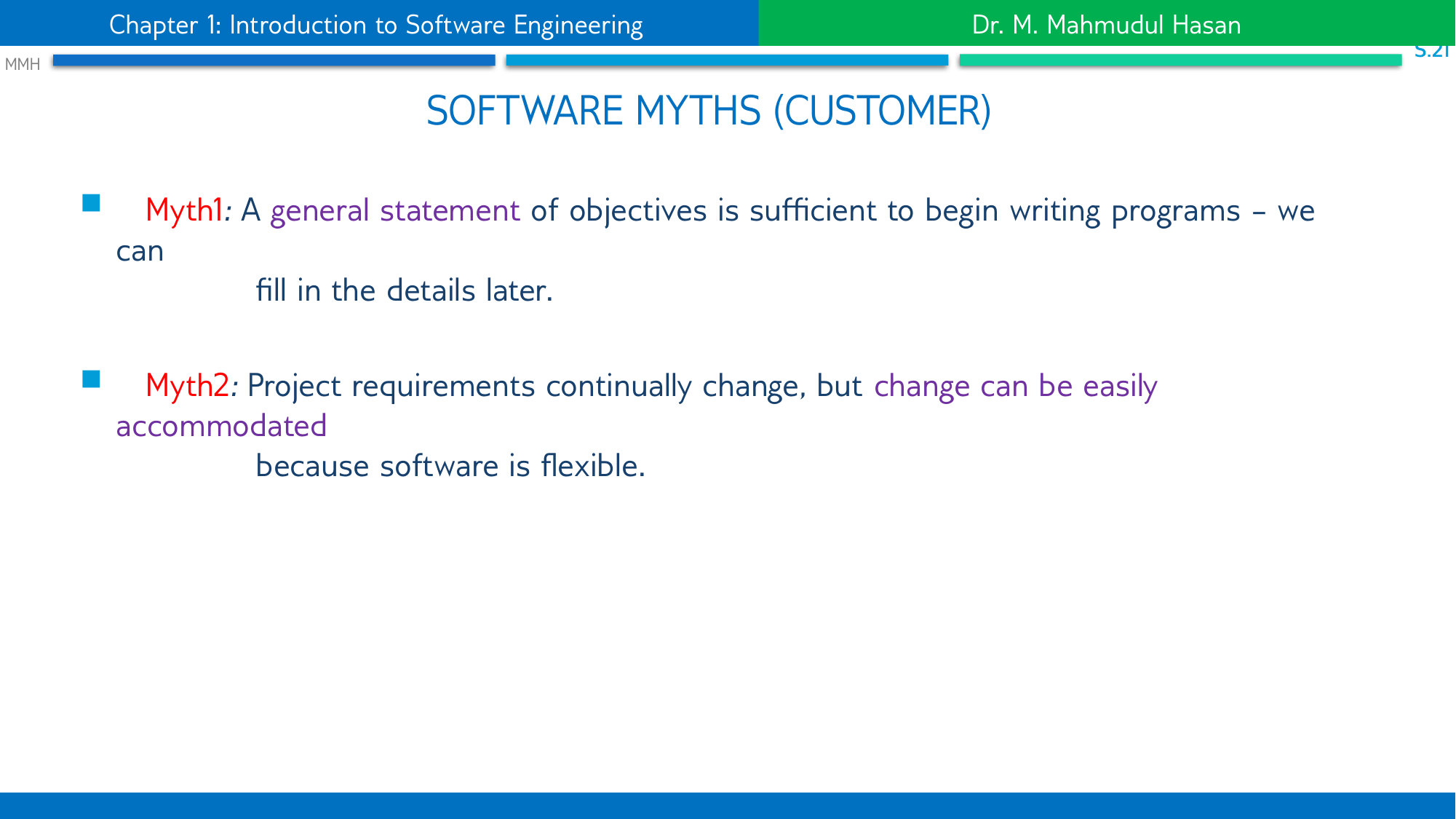

Chapter 1: Introduction to Software Engineering
Dr. M. Mahmudul Hasan
 S.21
  MMH
Software Myths (customer)
   Myth1: A general statement of objectives is sufficient to begin writing programs – we can
              fill in the details later.
   Myth2: Project requirements continually change, but change can be easily accommodated
              because software is flexible.